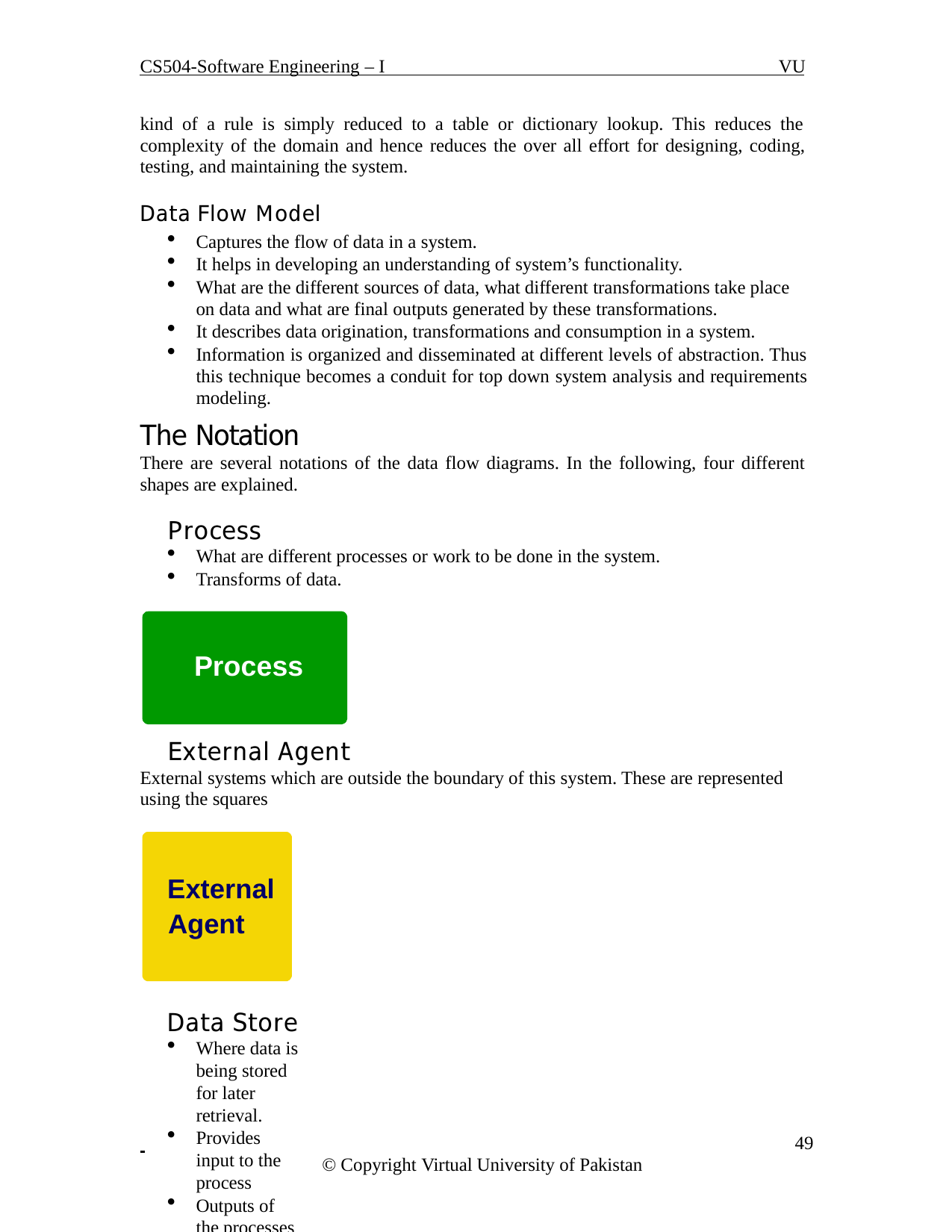

CS504-Software Engineering – I	VU

kind of a rule is simply reduced to a table or dictionary lookup. This reduces the  complexity of the domain and hence reduces the over all effort for designing, coding,  testing, and maintaining the system.

Data Flow Model
Captures the flow of data in a system.
It helps in developing an understanding of system’s functionality.
What are the different sources of data, what different transformations take place  on data and what are final outputs generated by these transformations.
It describes data origination, transformations and consumption in a system.
Information is organized and disseminated at different levels of abstraction. Thus  this technique becomes a conduit for top down system analysis and requirements  modeling.
The Notation
There are several notations of the data flow diagrams. In the following, four different  shapes are explained.

Process
What are different processes or work to be done in the system.
Transforms of data.

Process

External Agent
External systems which are outside the boundary of this system. These are represented  using the squares

External  Agent

Data Store
Where data is being stored for later retrieval.
Provides input to the process
Outputs of the processes may be going into these data stores.

 	  49
© Copyright Virtual University of Pakistan